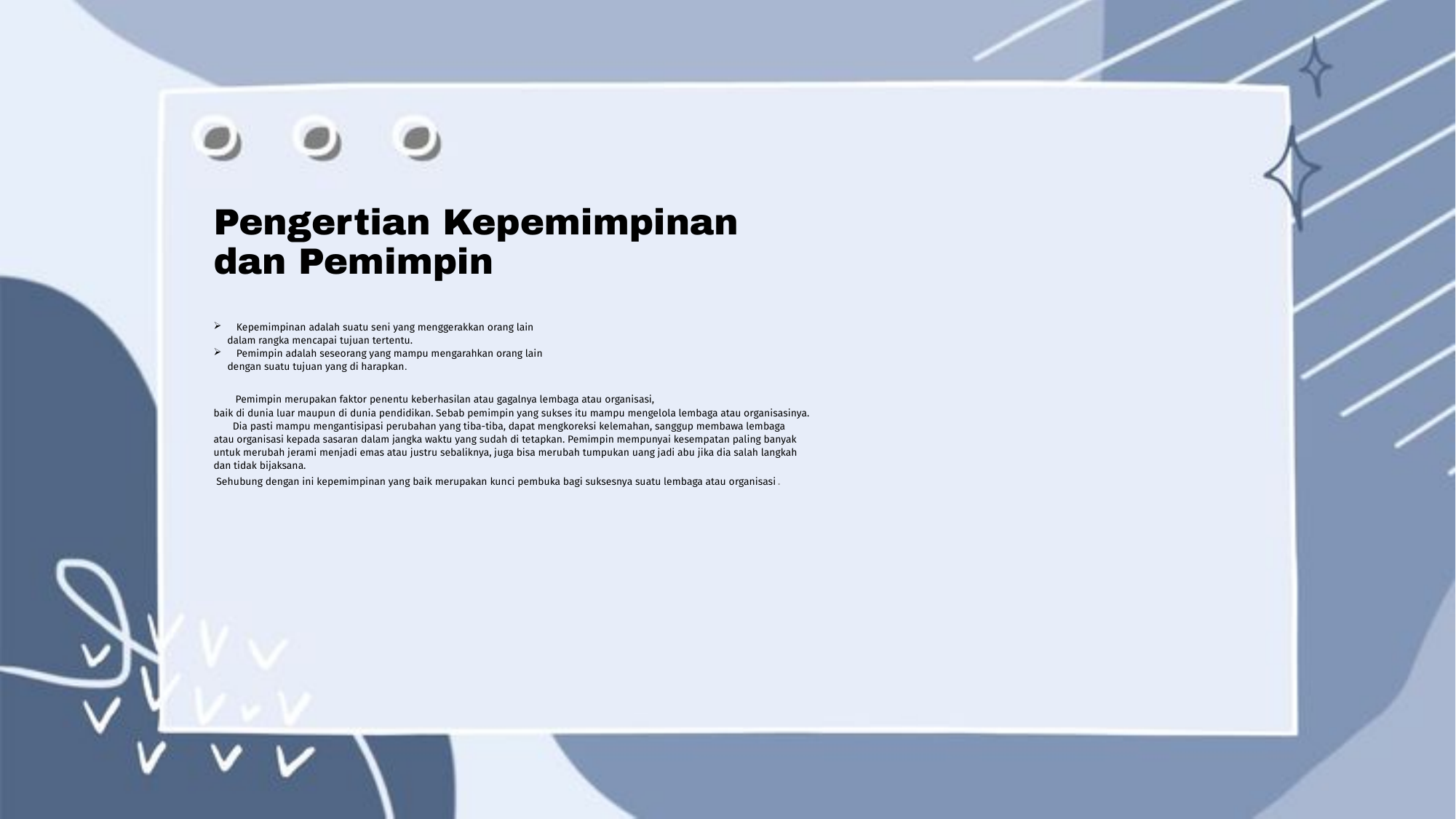

# Pengertian Kepemimpinan dan Pemimpin
Kepemimpinan adalah suatu seni yang menggerakkan orang lain
     dalam rangka mencapai tujuan tertentu.
Pemimpin adalah seseorang yang mampu mengarahkan orang lain
     dengan suatu tujuan yang di harapkan.

      Pemimpin merupakan faktor penentu keberhasilan atau gagalnya lembaga atau organisasi,
baik di dunia luar maupun di dunia pendidikan. Sebab pemimpin yang sukses itu mampu mengelola lembaga atau organisasinya.
       Dia pasti mampu mengantisipasi perubahan yang tiba-tiba, dapat mengkoreksi kelemahan, sanggup membawa lembaga
atau organisasi kepada sasaran dalam jangka waktu yang sudah di tetapkan. Pemimpin mempunyai kesempatan paling banyak
untuk merubah jerami menjadi emas atau justru sebaliknya, juga bisa merubah tumpukan uang jadi abu jika dia salah langkah
dan tidak bijaksana.
 Sehubung dengan ini kepemimpinan yang baik merupakan kunci pembuka bagi suksesnya suatu lembaga atau organisasi.